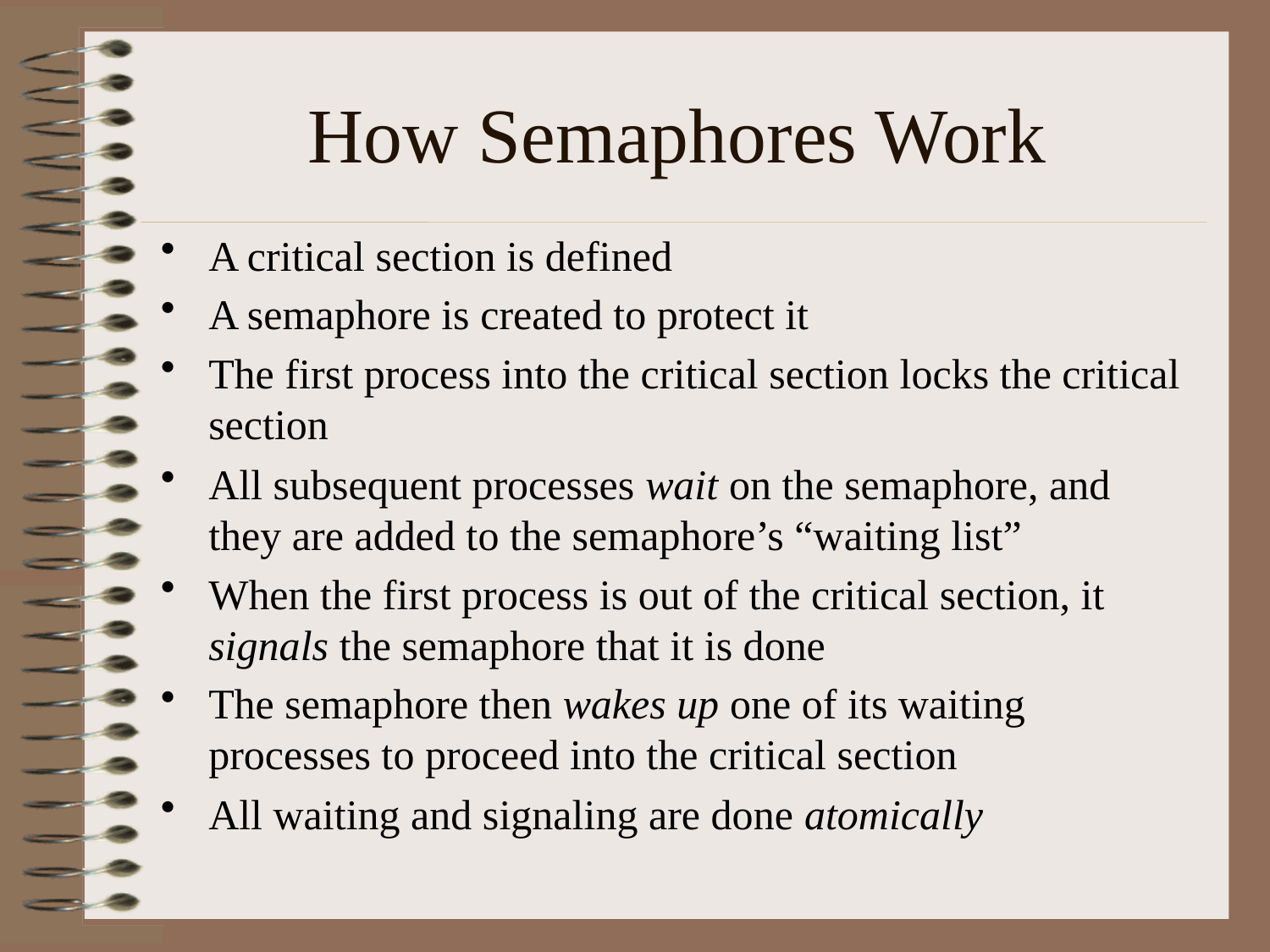

# How Semaphores Work
A critical section is defined
A semaphore is created to protect it
The first process into the critical section locks the critical section
All subsequent processes wait on the semaphore, and they are added to the semaphore’s “waiting list”
When the first process is out of the critical section, it signals the semaphore that it is done
The semaphore then wakes up one of its waiting processes to proceed into the critical section
All waiting and signaling are done atomically